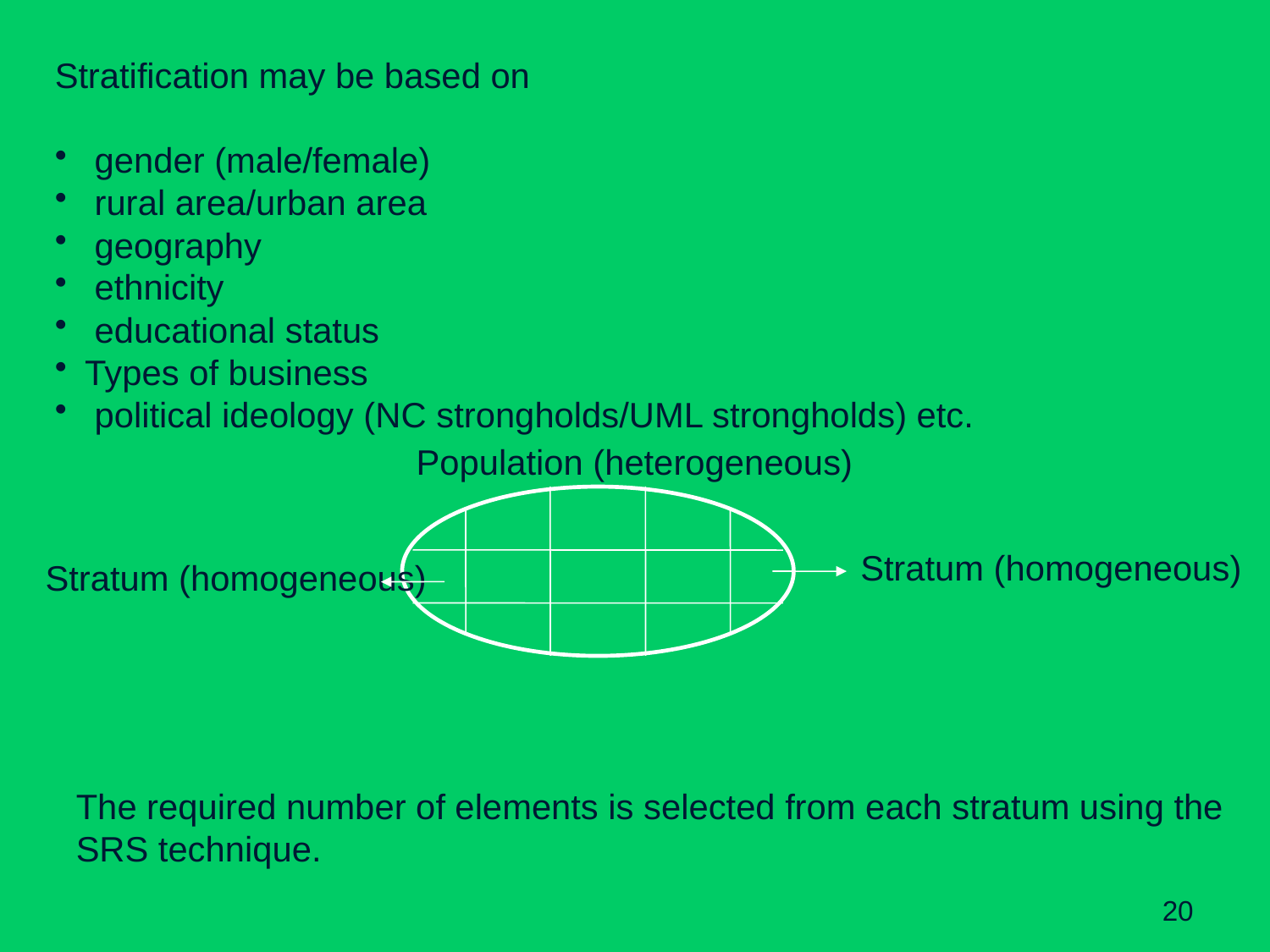

Stratification may be based on

 gender (male/female)
 rural area/urban area
 geography
 ethnicity
 educational status
Types of business
 political ideology (NC strongholds/UML strongholds) etc.
Population (heterogeneous)

Stratum (homogeneous)
Stratum (homogeneous)

The required number of elements is selected from each stratum using the SRS technique.
20